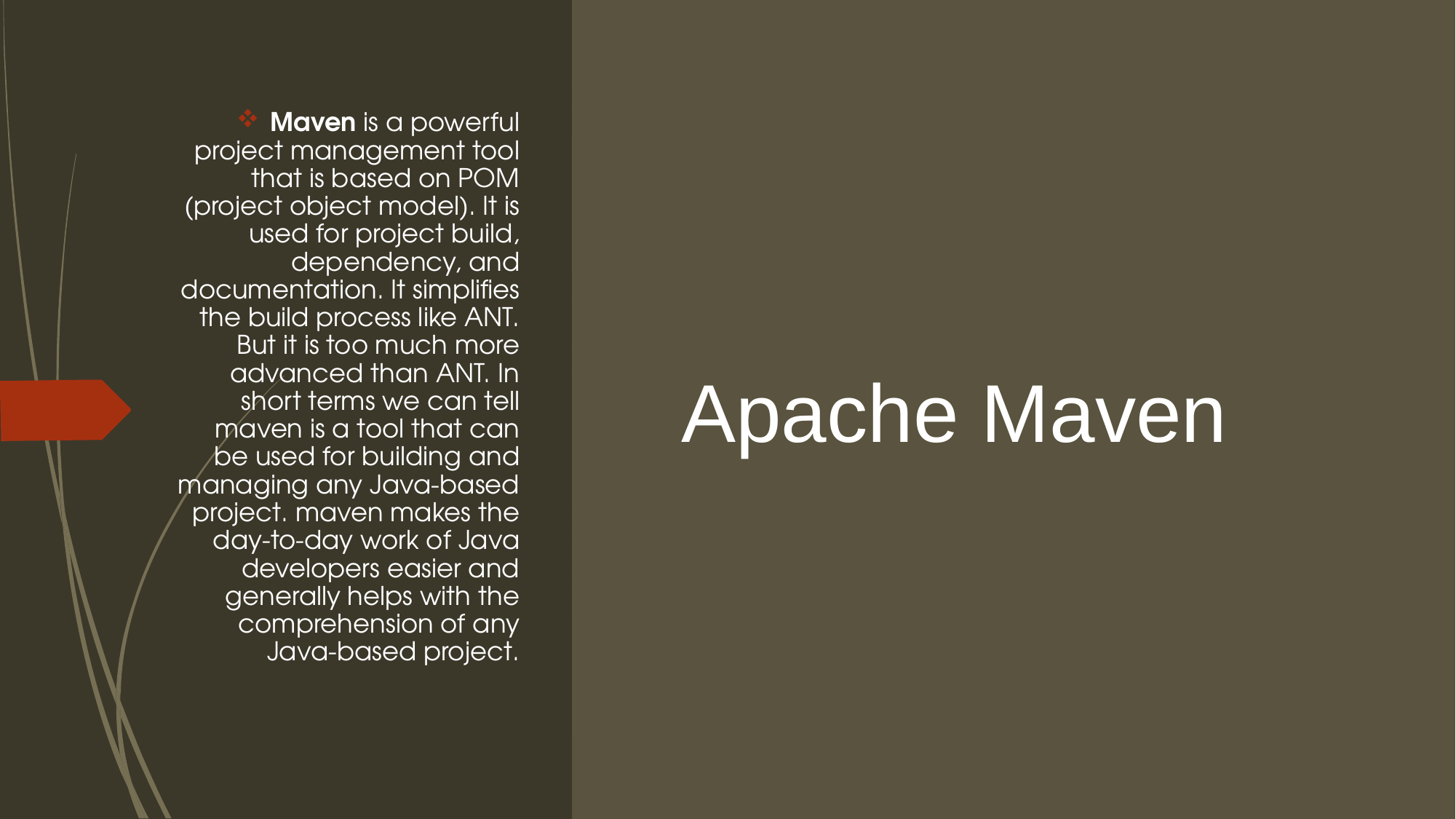

Maven is a powerful project management tool that is based on POM (project object model). It is used for project build, dependency, and documentation. It simplifies the build process like ANT. But it is too much more advanced than ANT. In short terms we can tell maven is a tool that can be used for building and managing any Java-based project. maven makes the day-to-day work of Java developers easier and generally helps with the comprehension of any Java-based project.

# Apache Maven